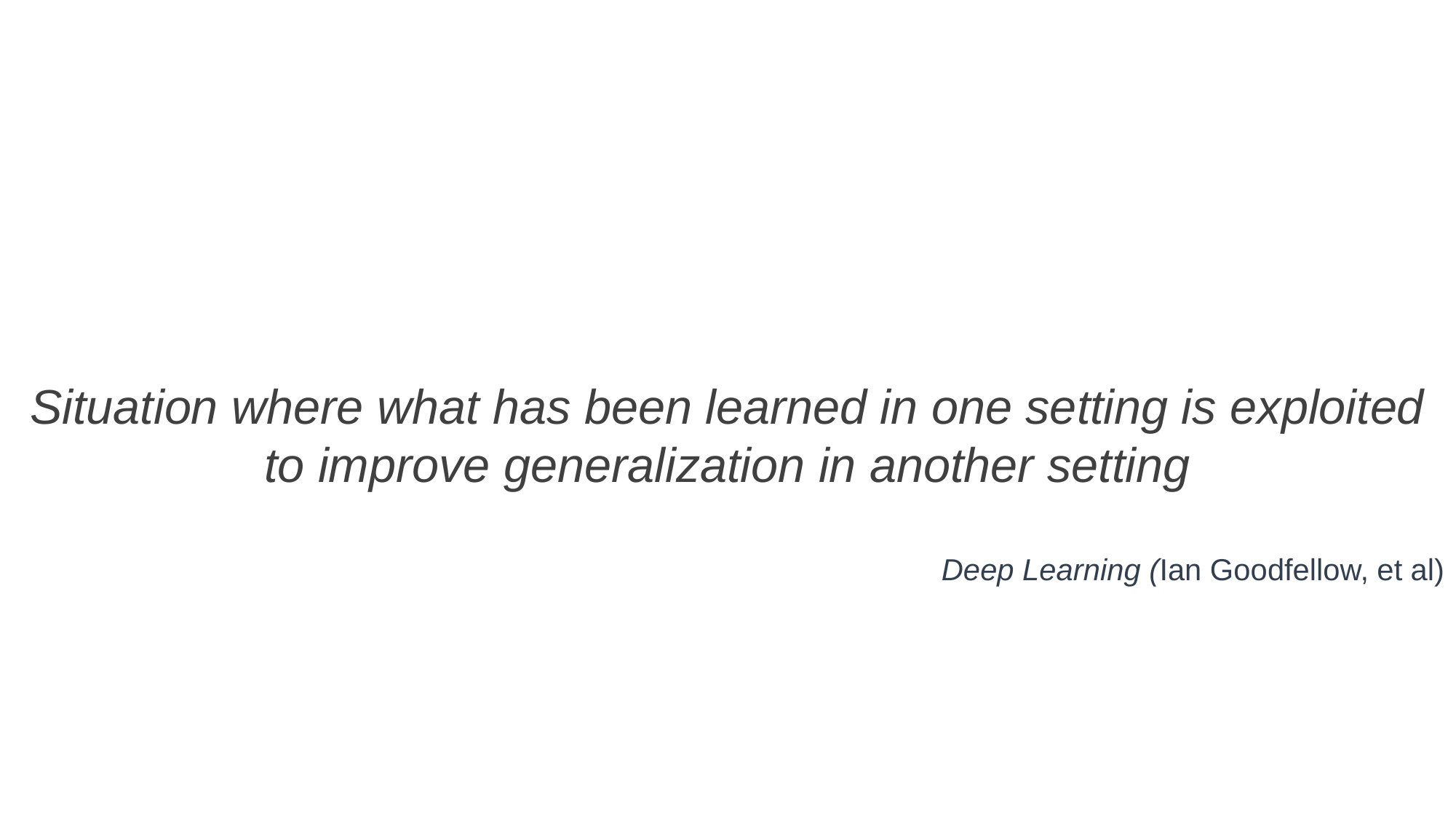

#
Situation where what has been learned in one setting is exploited to improve generalization in another setting

Deep Learning (Ian Goodfellow, et al)